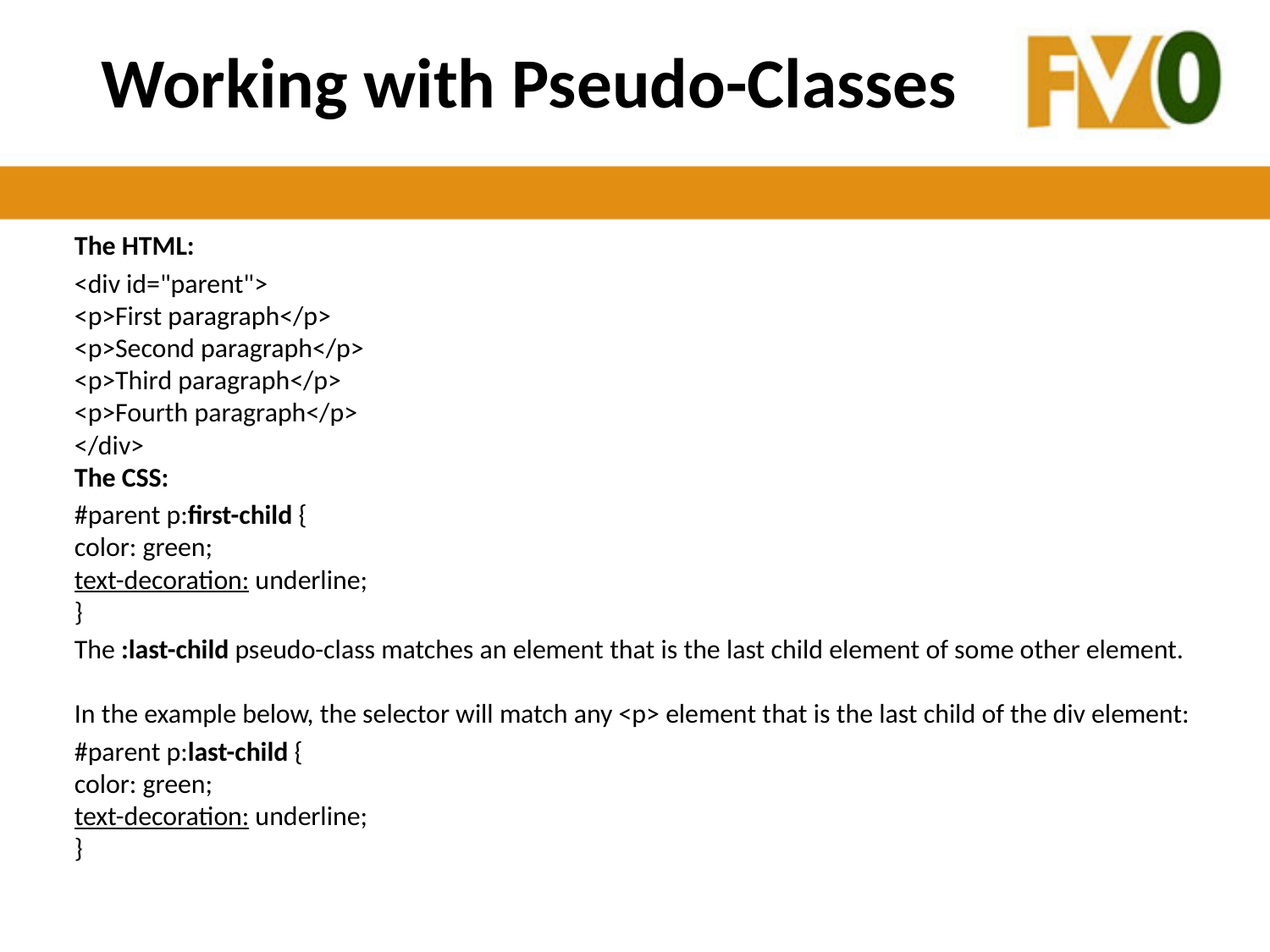

# Working with Pseudo-Classes
The HTML:
<div id="parent">
<p>First paragraph</p>
<p>Second paragraph</p>
<p>Third paragraph</p>
<p>Fourth paragraph</p>
</div>
The CSS:
#parent p:first-child {
color: green;
text-decoration: underline;
}
The :last-child pseudo-class matches an element that is the last child element of some other element. 
In the example below, the selector will match any <p> element that is the last child of the div element:
#parent p:last-child {
color: green;
text-decoration: underline;
}